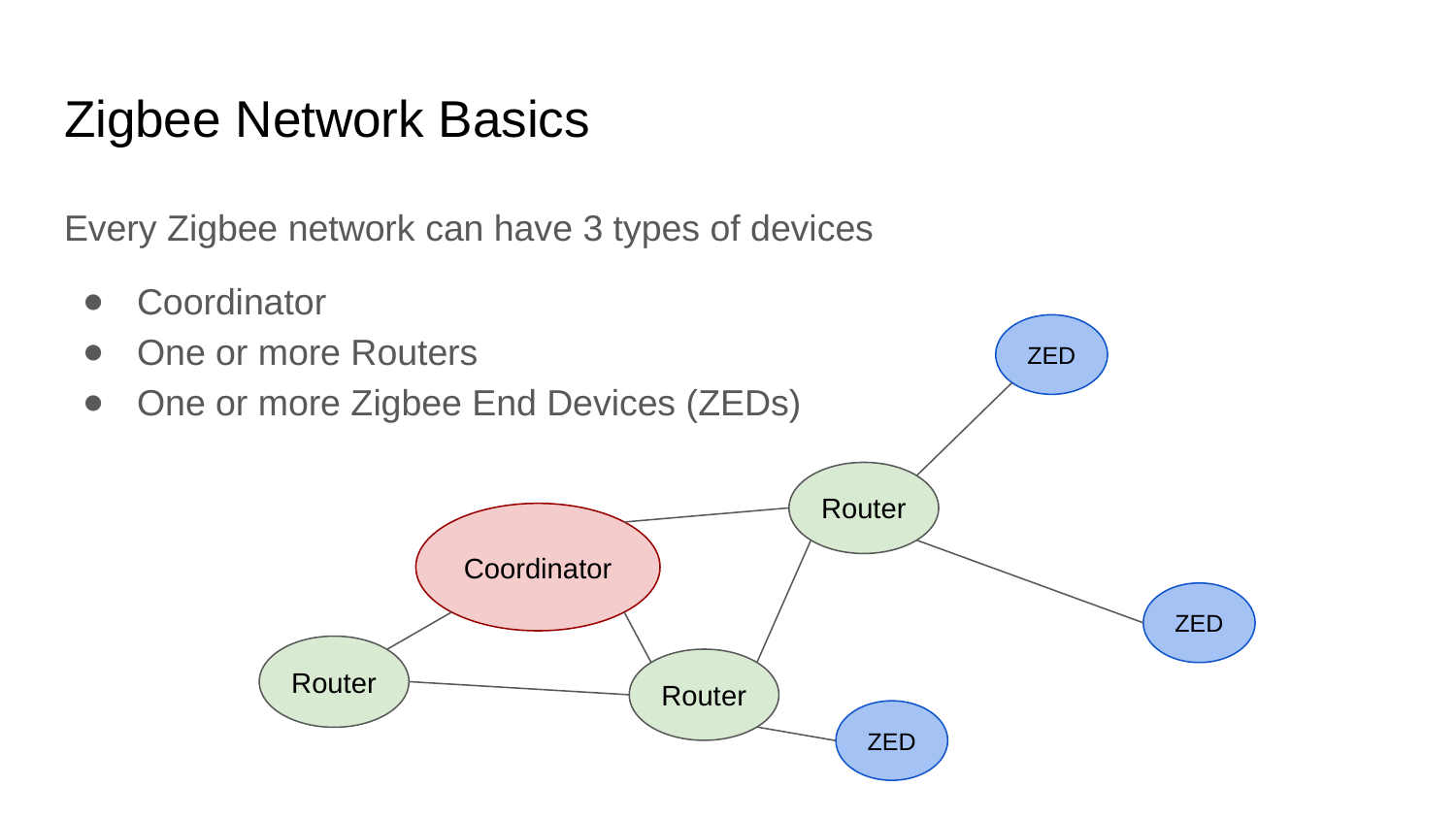

# Zigbee Network Basics
Every Zigbee network can have 3 types of devices
Coordinator
One or more Routers
One or more Zigbee End Devices (ZEDs)
ZED
Router
Coordinator
ZED
Router
Router
ZED